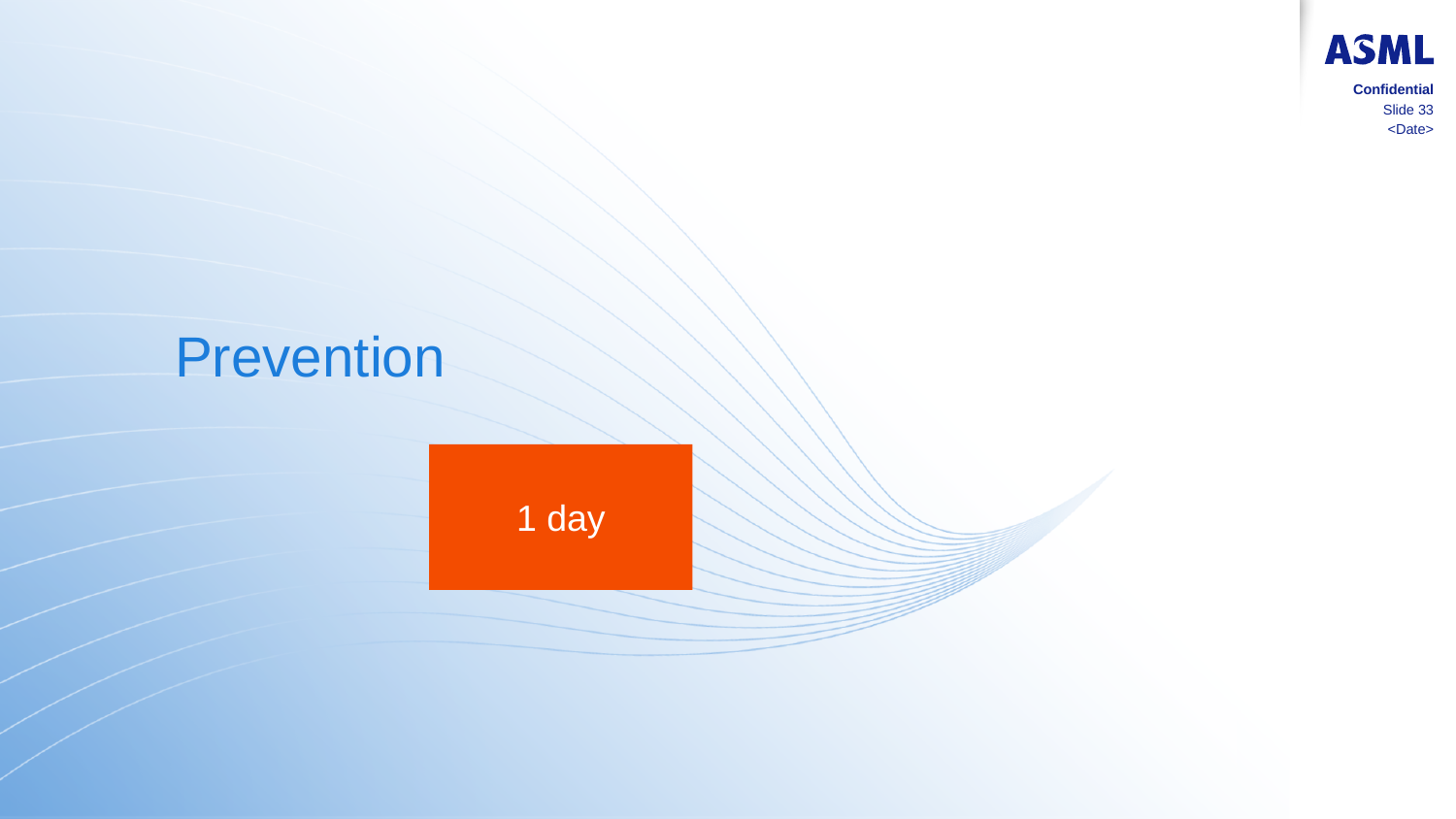

Confidential
Slide 33
<Date>
Prevention
1 day